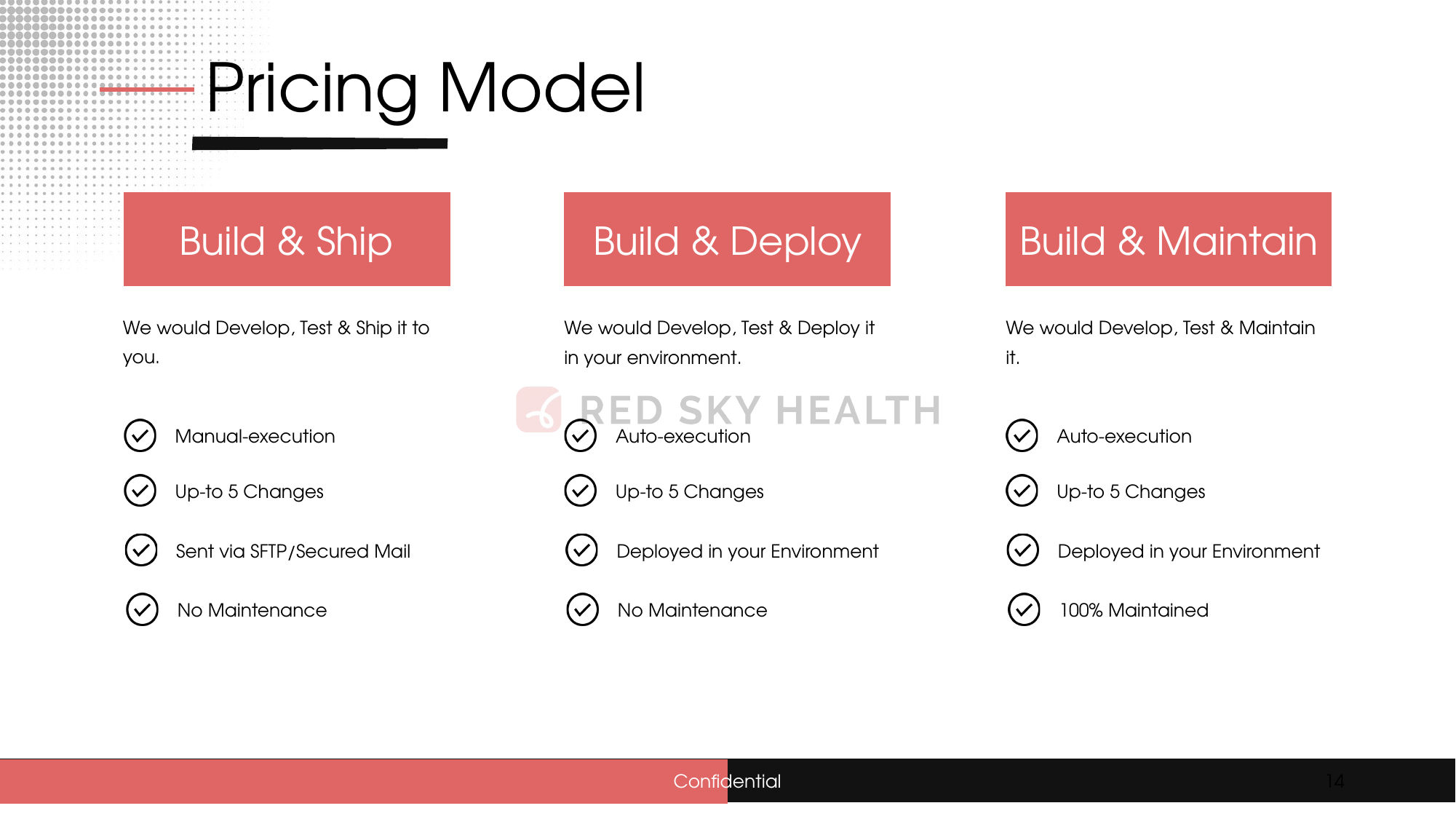

# Pricing Model

Build & Ship
Build & Deploy
Build & Maintain
We would Develop, Test & Ship it to you.
We would Develop, Test & Deploy it in your environment.
We would Develop, Test & Maintain it.
Manual-execution
Auto-execution
Auto-execution

Up-to 5 Changes
Up-to 5 Changes
Up-to 5 Changes

Sent via SFTP/Secured Mail
Deployed in your Environment
Deployed in your Environment

No Maintenance
No Maintenance
100% Maintained

Confidential
14